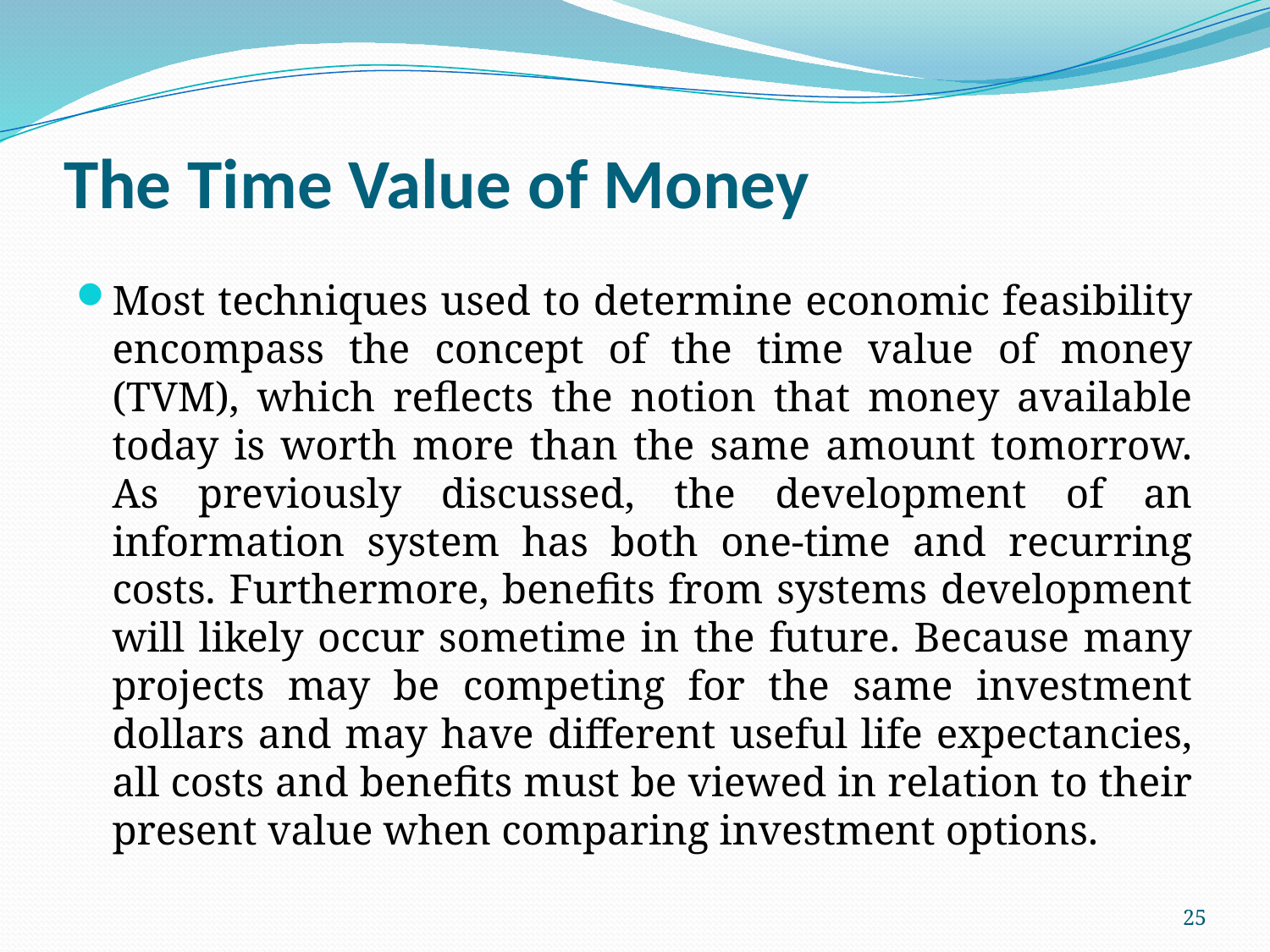

# The Time Value of Money
Most techniques used to determine economic feasibility encompass the concept of the time value of money (TVM), which reflects the notion that money available today is worth more than the same amount tomorrow. As previously discussed, the development of an information system has both one-time and recurring costs. Furthermore, benefits from systems development will likely occur sometime in the future. Because many projects may be competing for the same investment dollars and may have different useful life expectancies, all costs and benefits must be viewed in relation to their present value when comparing investment options.
25